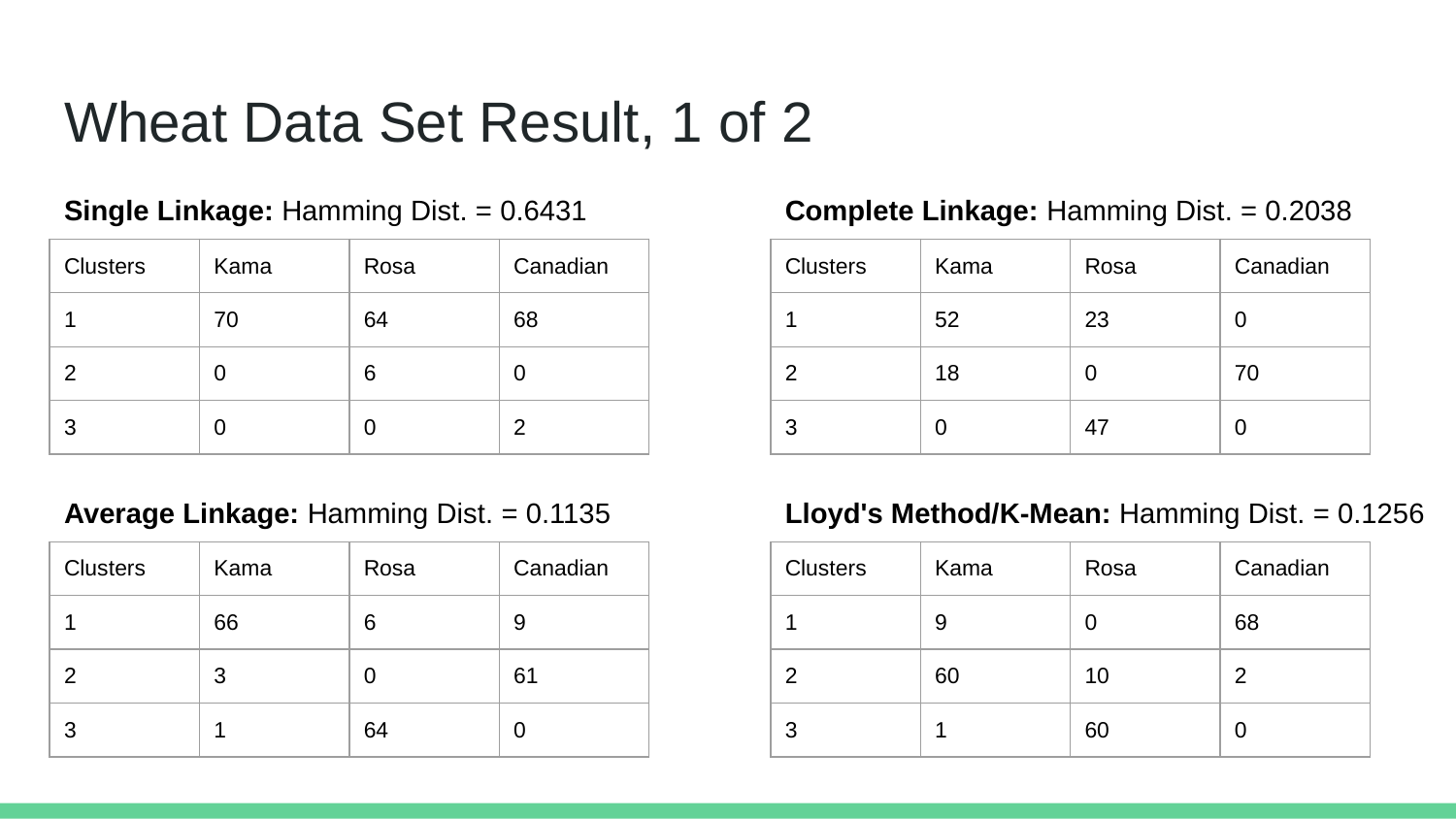

# Wheat Data Set Result, 1 of 2
Complete Linkage: Hamming Dist. = 0.2038

Single Linkage: Hamming Dist. = 0.6431
| Clusters | Kama | Rosa | Canadian |
| --- | --- | --- | --- |
| 1 | 70 | 64 | 68 |
| 2 | 0 | 6 | 0 |
| 3 | 0 | 0 | 2 |
| Clusters | Kama | Rosa | Canadian |
| --- | --- | --- | --- |
| 1 | 52 | 23 | 0 |
| 2 | 18 | 0 | 70 |
| 3 | 0 | 47 | 0 |
Average Linkage: Hamming Dist. = 0.1135

Lloyd's Method/K-Mean: Hamming Dist. = 0.1256

| Clusters | Kama | Rosa | Canadian |
| --- | --- | --- | --- |
| 1 | 66 | 6 | 9 |
| 2 | 3 | 0 | 61 |
| 3 | 1 | 64 | 0 |
| Clusters | Kama | Rosa | Canadian |
| --- | --- | --- | --- |
| 1 | 9 | 0 | 68 |
| 2 | 60 | 10 | 2 |
| 3 | 1 | 60 | 0 |